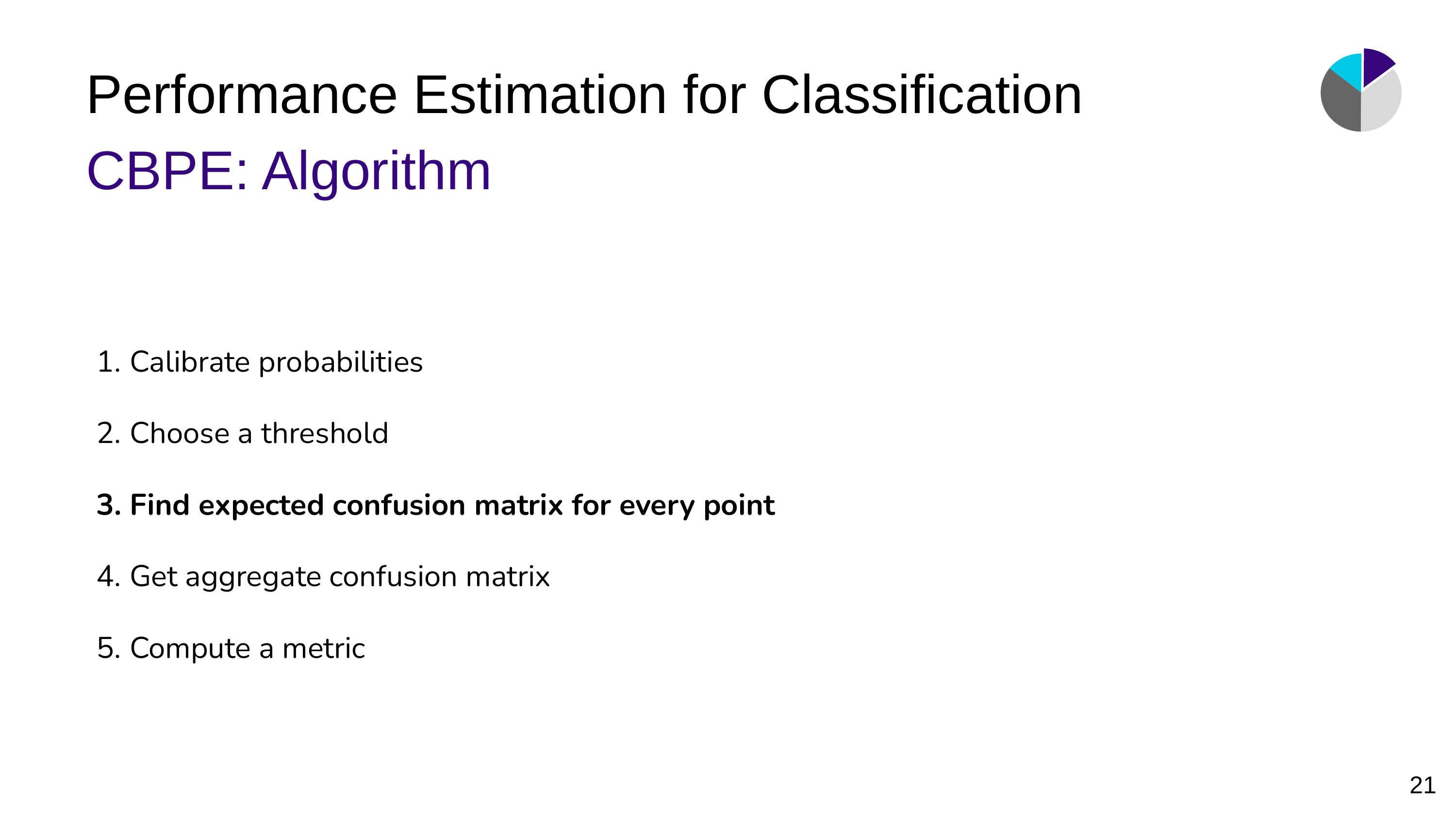

Performance Estimation for Classification
CBPE: Algorithm
Calibrate probabilities
Choose a threshold
Find expected confusion matrix for every point
Get aggregate confusion matrix
Compute a metric
21